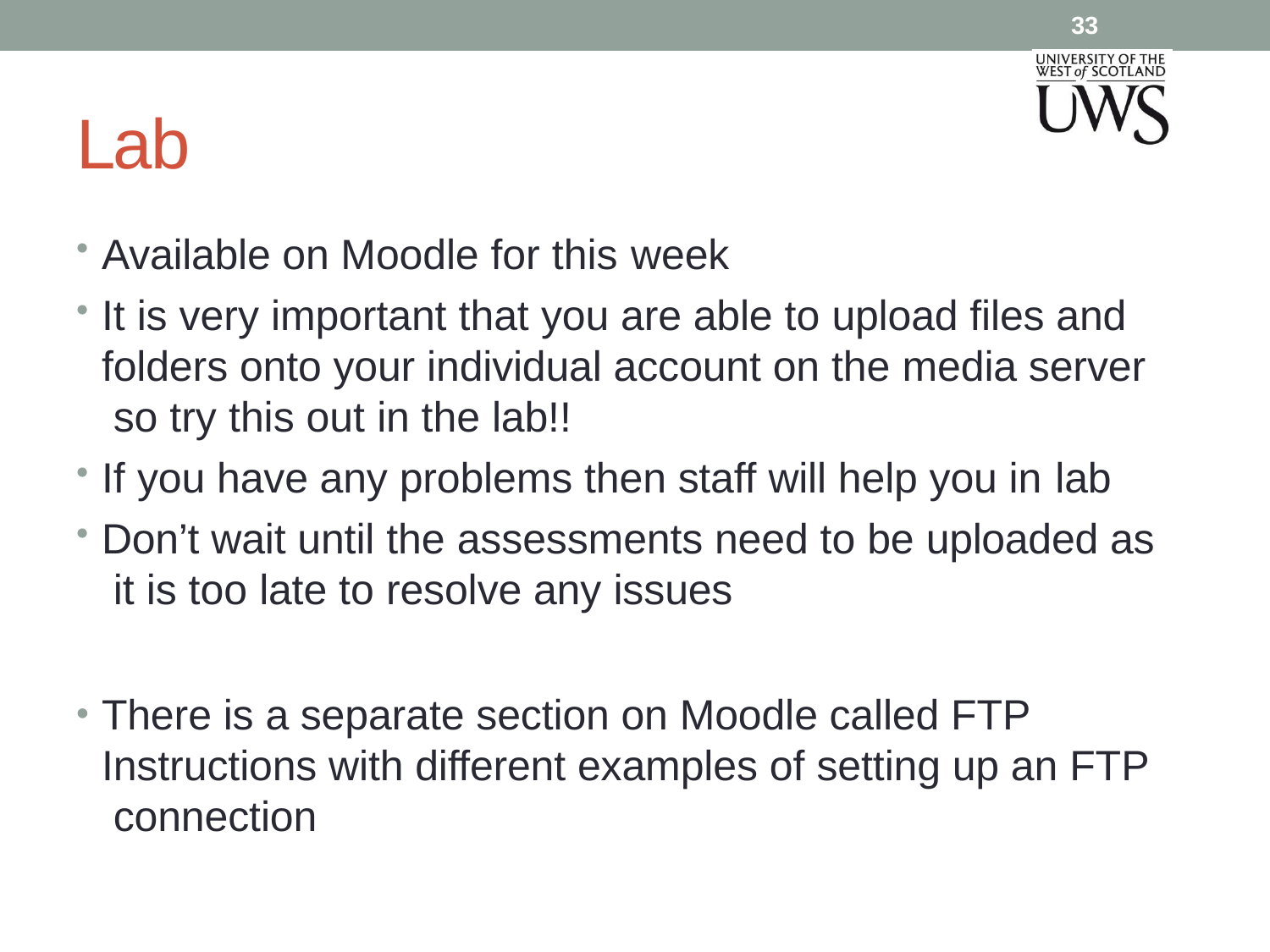

33
# Lab
Available on Moodle for this week
It is very important that you are able to upload files and  folders onto your individual account on the media server  so try this out in the lab!!
If you have any problems then staff will help you in lab
Don’t wait until the assessments need to be uploaded as  it is too late to resolve any issues

There is a separate section on Moodle called FTP  Instructions with different examples of setting up an FTP  connection